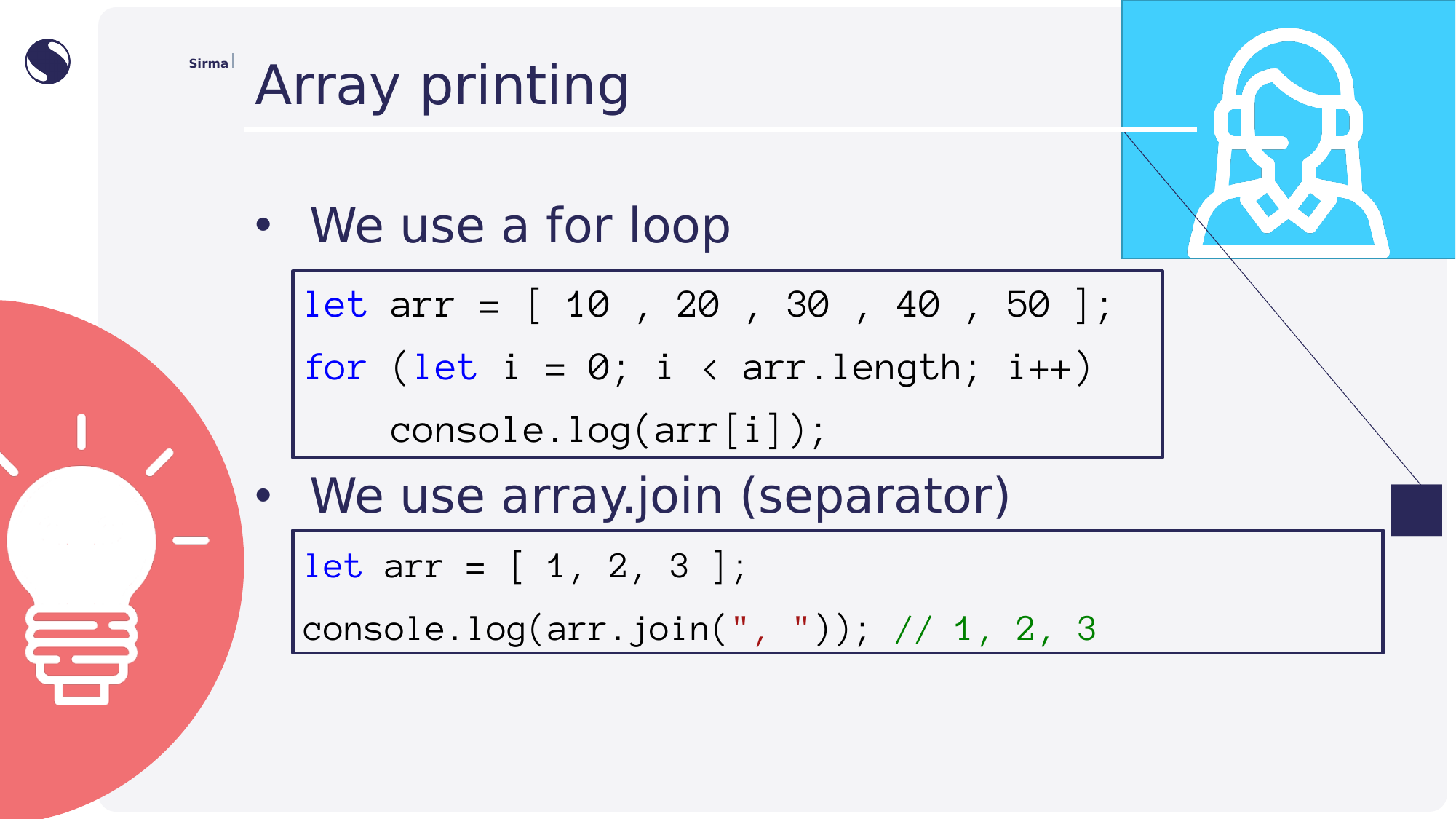

# Array printing
We use a for loop

We use array.join (separator)
let arr = [ 10 , 20 , 30 , 40 , 50 ];
for (let i = 0; i < arr.length; i++)
    console.log(arr[i]);
let arr = [ 1, 2, 3 ];
console.log(arr.join(", ")); // 1, 2, 3